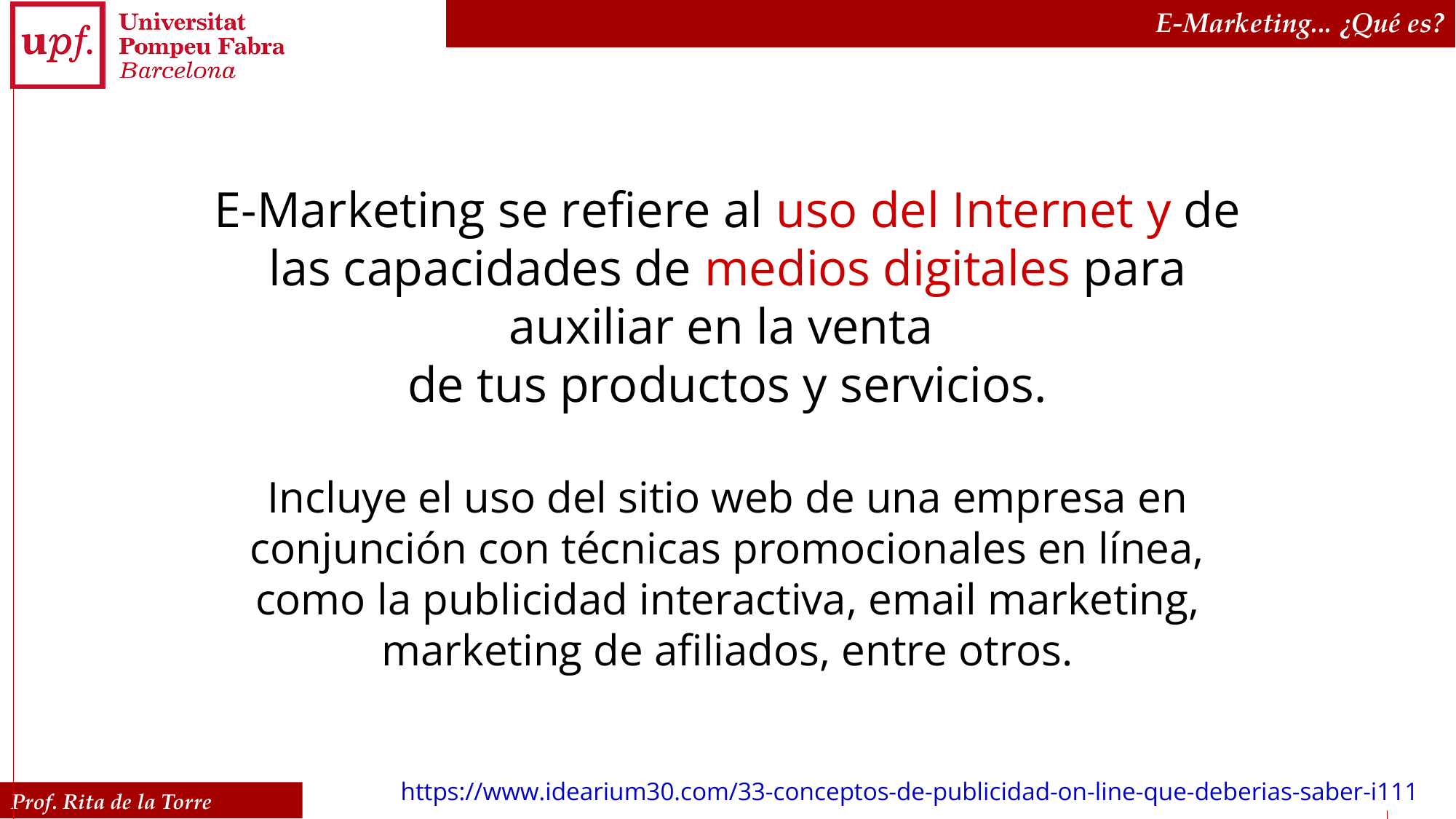

# E-Marketing... ¿Qué es?
E-Marketing se refiere al uso del Internet y de las capacidades de medios digitales para auxiliar en la venta
de tus productos y servicios.

Incluye el uso del sitio web de una empresa en conjunción con técnicas promocionales en línea, como la publicidad interactiva, email marketing, marketing de afiliados, entre otros.
https://www.idearium30.com/33-conceptos-de-publicidad-on-line-que-deberias-saber-i111